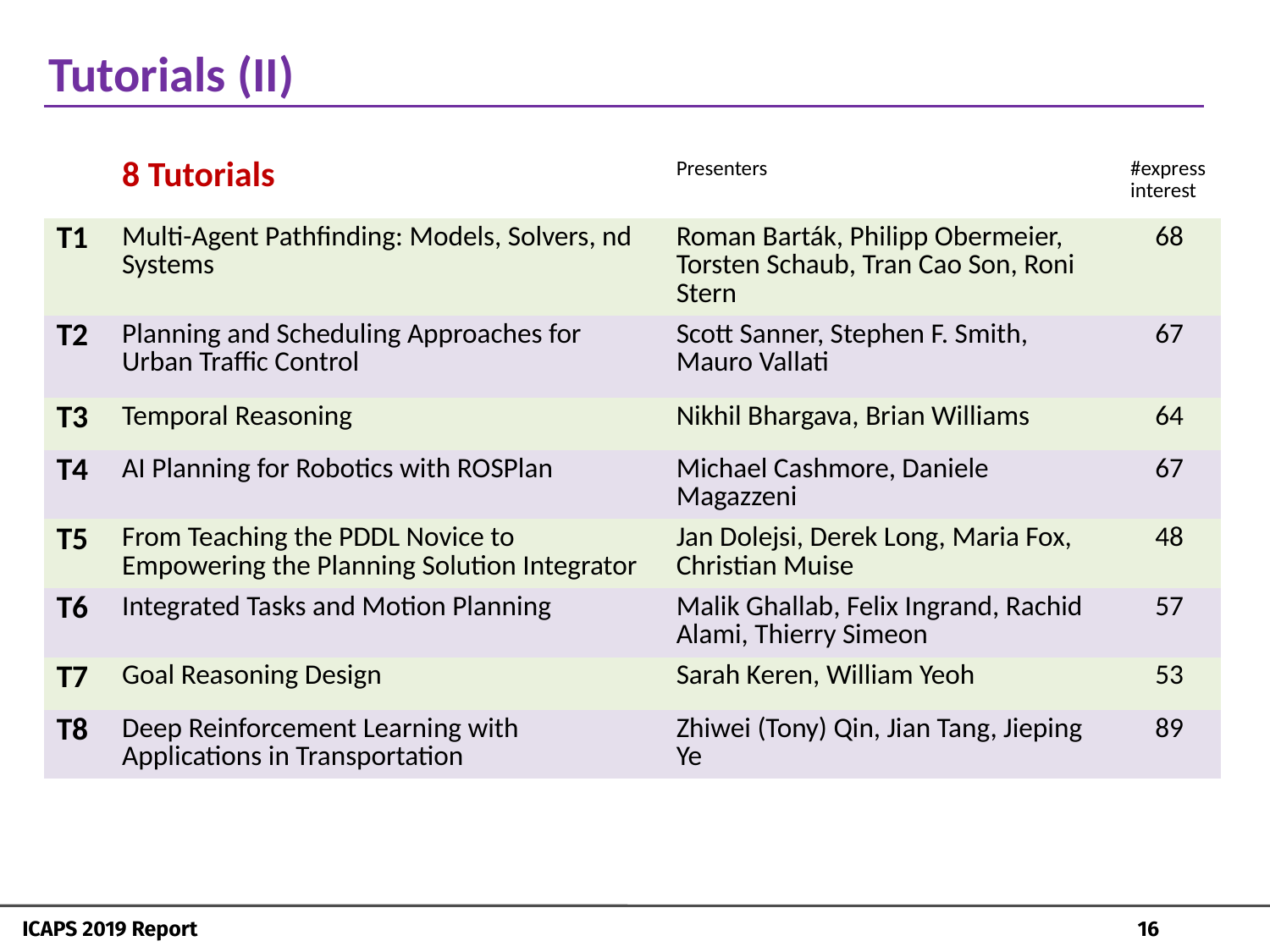

Tutorials (II)
|  | 8 Tutorials | Presenters | #express interest |
| --- | --- | --- | --- |
| T1 | Multi-Agent Pathfinding: Models, Solvers, nd Systems | Roman Barták, Philipp Obermeier, Torsten Schaub, Tran Cao Son, Roni Stern | 68 |
| T2 | Planning and Scheduling Approaches for Urban Traffic Control | Scott Sanner, Stephen F. Smith, Mauro Vallati | 67 |
| T3 | Temporal Reasoning | Nikhil Bhargava, Brian Williams | 64 |
| T4 | AI Planning for Robotics with ROSPlan | Michael Cashmore, Daniele Magazzeni | 67 |
| T5 | From Teaching the PDDL Novice to Empowering the Planning Solution Integrator | Jan Dolejsi, Derek Long, Maria Fox, Christian Muise | 48 |
| T6 | Integrated Tasks and Motion Planning | Malik Ghallab, Felix Ingrand, Rachid Alami, Thierry Simeon | 57 |
| T7 | Goal Reasoning Design | Sarah Keren, William Yeoh | 53 |
| T8 | Deep Reinforcement Learning with Applications in Transportation | Zhiwei (Tony) Qin, Jian Tang, Jieping Ye | 89 |